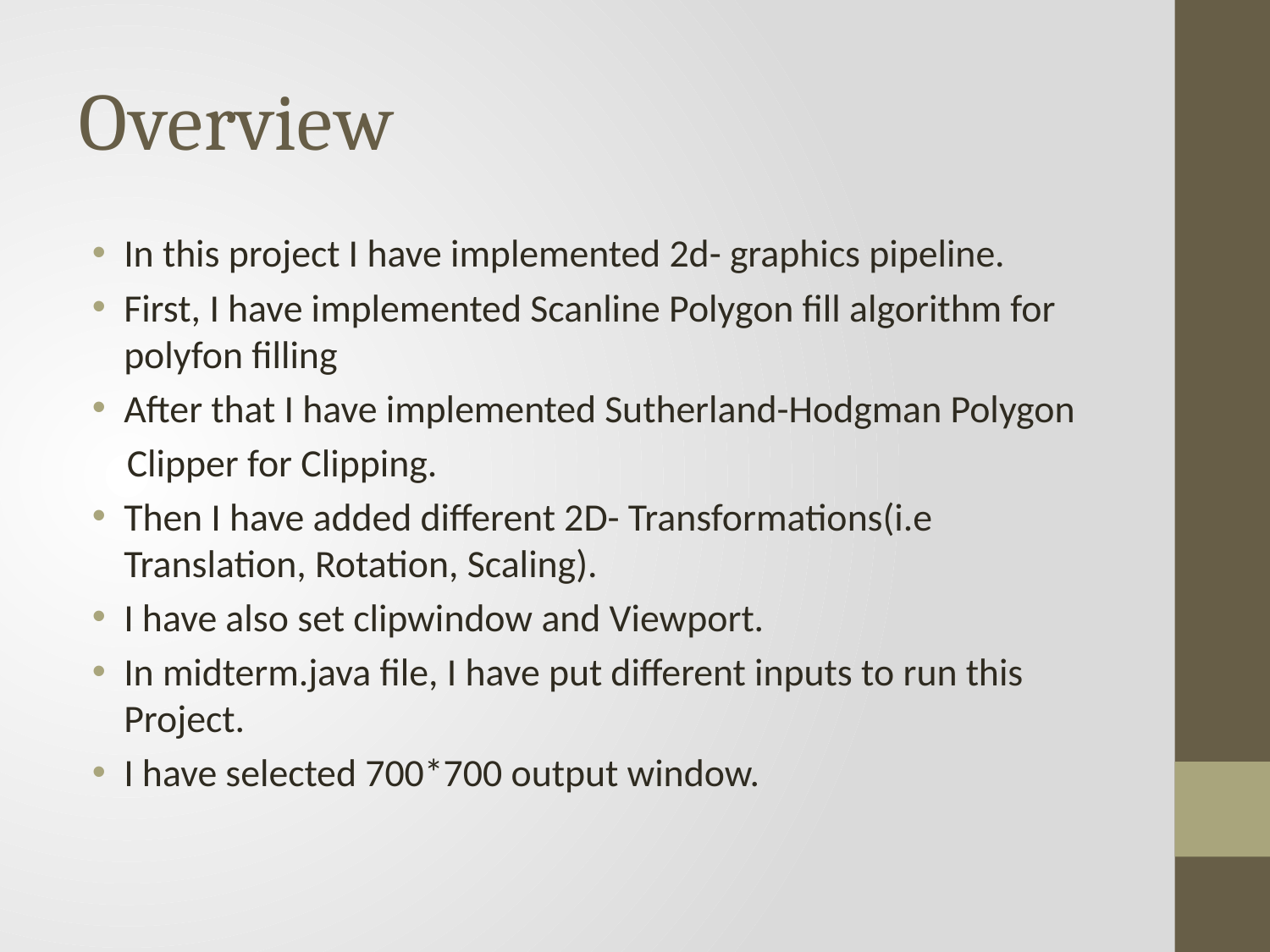

# Overview
In this project I have implemented 2d- graphics pipeline.
First, I have implemented Scanline Polygon fill algorithm for polyfon filling
After that I have implemented Sutherland-Hodgman Polygon
    Clipper for Clipping.
Then I have added different 2D- Transformations(i.e Translation, Rotation, Scaling).
I have also set clipwindow and Viewport.
In midterm.java file, I have put different inputs to run this Project.
I have selected 700*700 output window.